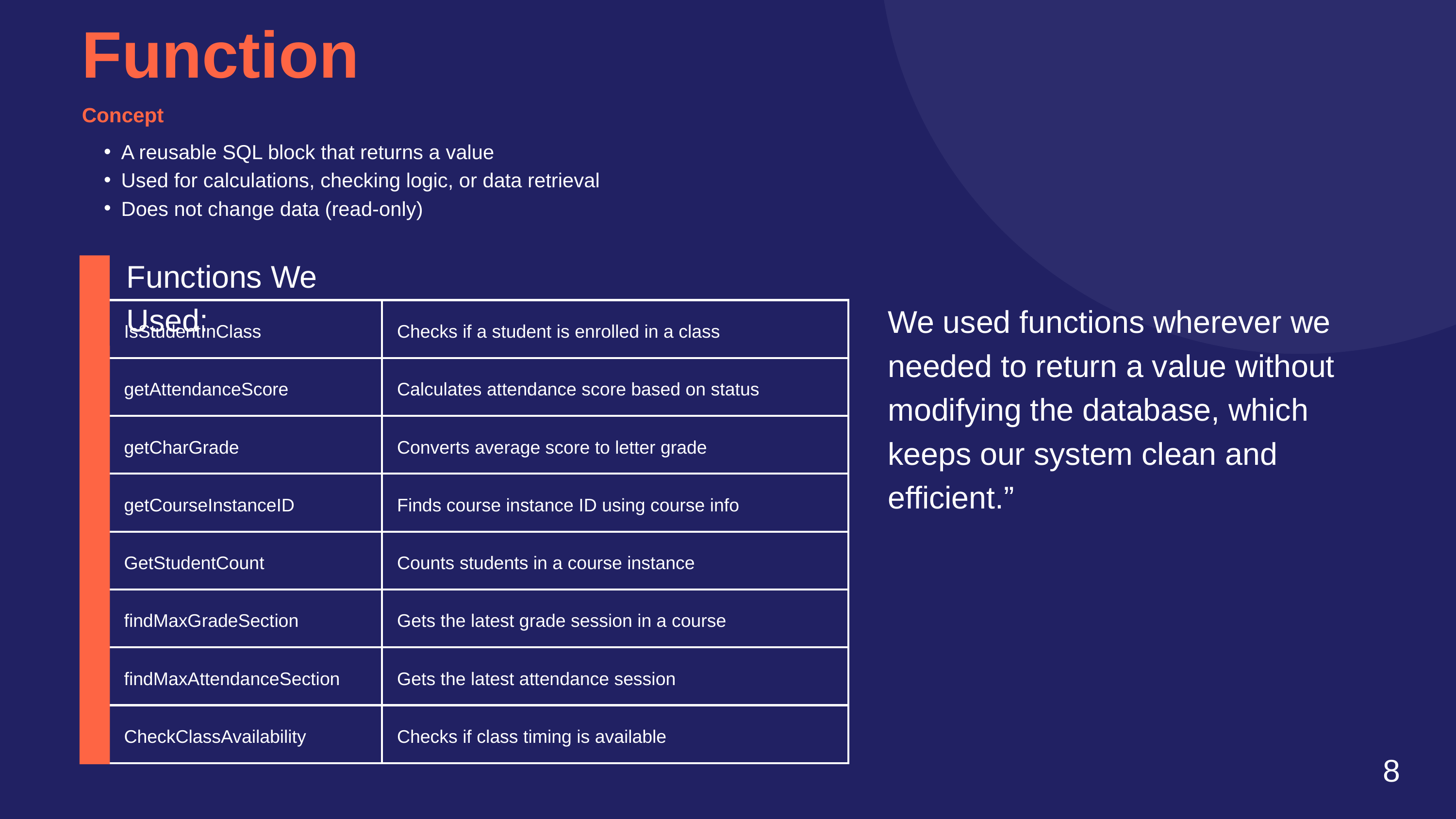

Function
Concept
A reusable SQL block that returns a value
Used for calculations, checking logic, or data retrieval
Does not change data (read-only)
Functions We Used:

We used functions wherever we needed to return a value without modifying the database, which keeps our system clean and efficient.”

| IsStudentInClass | Checks if a student is enrolled in a class |
| --- | --- |
| getAttendanceScore | Calculates attendance score based on status |
| getCharGrade | Converts average score to letter grade |
| getCourseInstanceID | Finds course instance ID using course info |
| GetStudentCount | Counts students in a course instance |
| findMaxGradeSection | Gets the latest grade session in a course |
| findMaxAttendanceSection | Gets the latest attendance session |
| CheckClassAvailability | Checks if class timing is available |
8